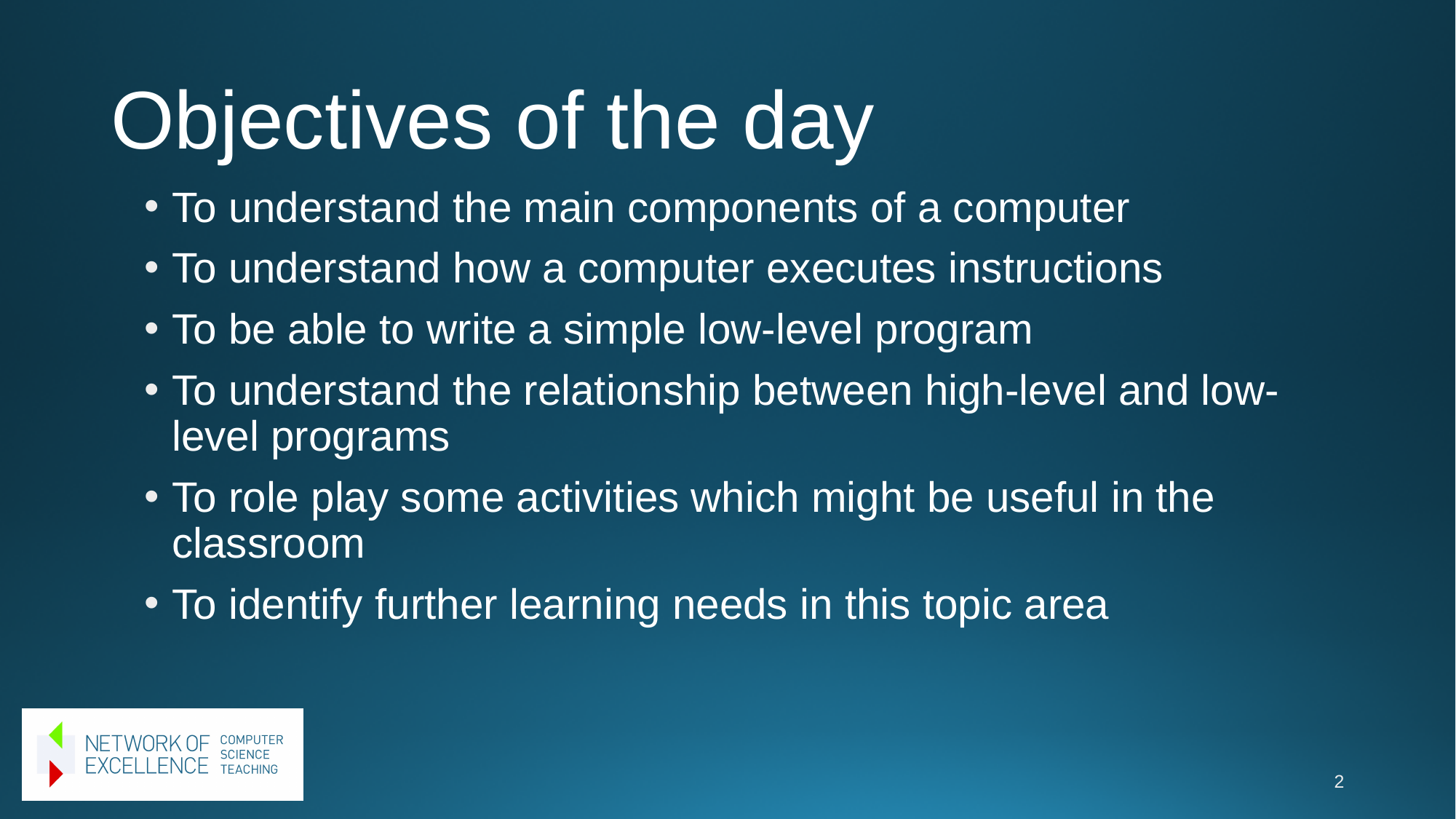

# Objectives of the day
To understand the main components of a computer
To understand how a computer executes instructions
To be able to write a simple low-level program
To understand the relationship between high-level and low-level programs
To role play some activities which might be useful in the classroom
To identify further learning needs in this topic area
2